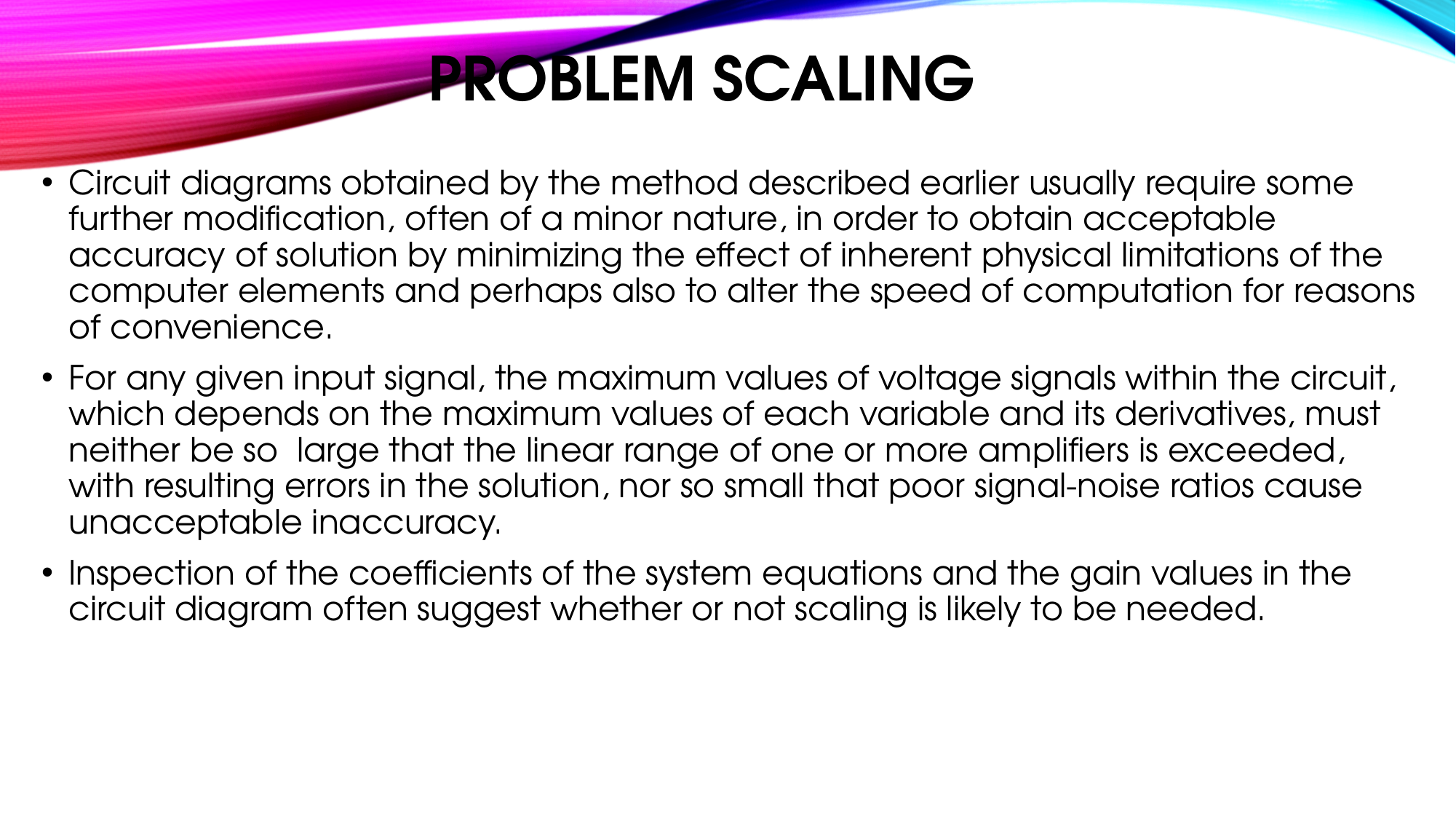

# Problem Scaling
Circuit diagrams obtained by the method described earlier usually require some further modification, often of a minor nature, in order to obtain acceptable accuracy of solution by minimizing the effect of inherent physical limitations of the computer elements and perhaps also to alter the speed of computation for reasons of convenience.
For any given input signal, the maximum values of voltage signals within the circuit, which depends on the maximum values of each variable and its derivatives, must neither be so  large that the linear range of one or more amplifiers is exceeded, with resulting errors in the solution, nor so small that poor signal-noise ratios cause unacceptable inaccuracy.
Inspection of the coefficients of the system equations and the gain values in the circuit diagram often suggest whether or not scaling is likely to be needed.